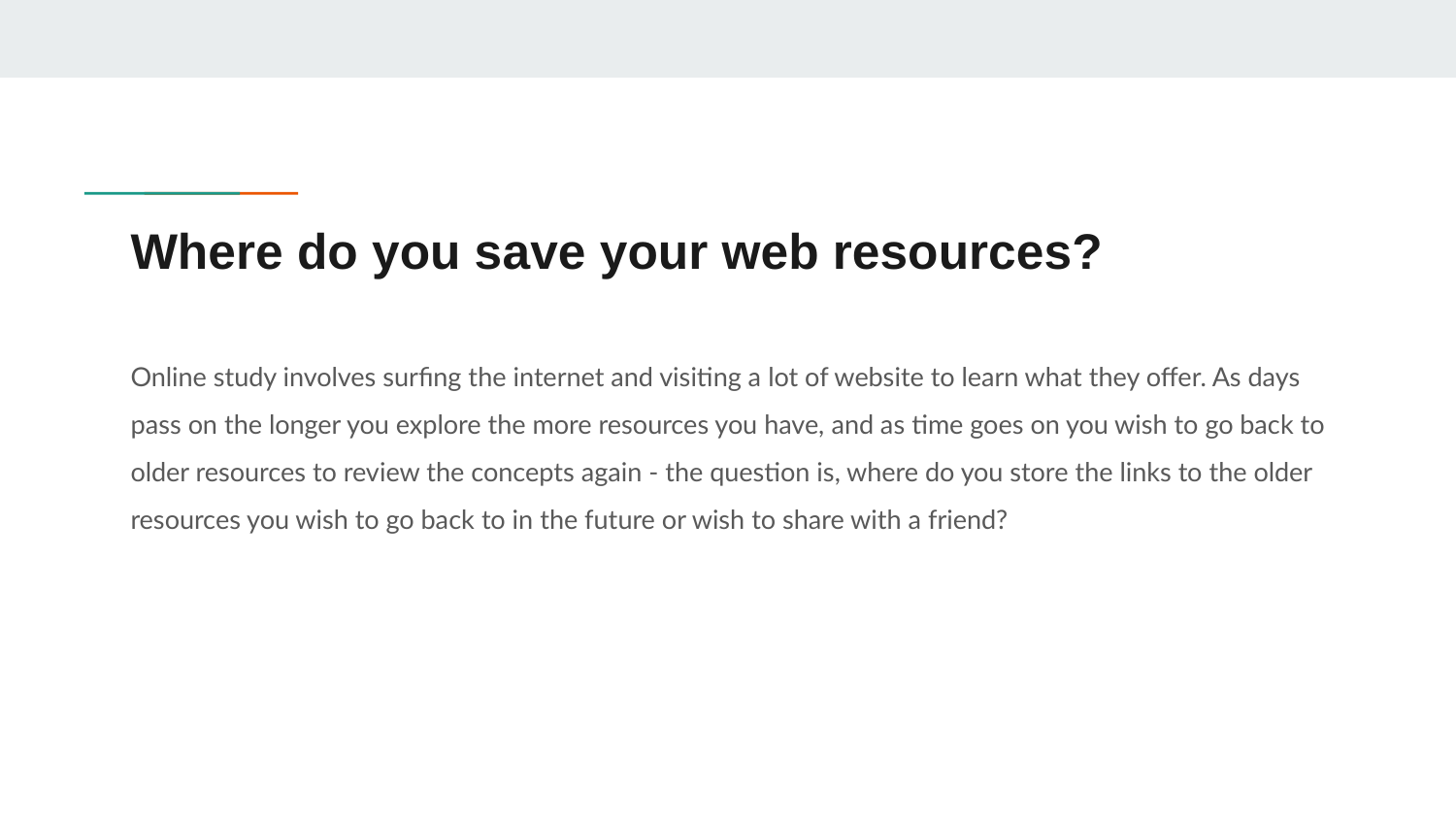

# Where do you save your web resources?
Online study involves surfing the internet and visiting a lot of website to learn what they offer. As days pass on the longer you explore the more resources you have, and as time goes on you wish to go back to older resources to review the concepts again - the question is, where do you store the links to the older resources you wish to go back to in the future or wish to share with a friend?